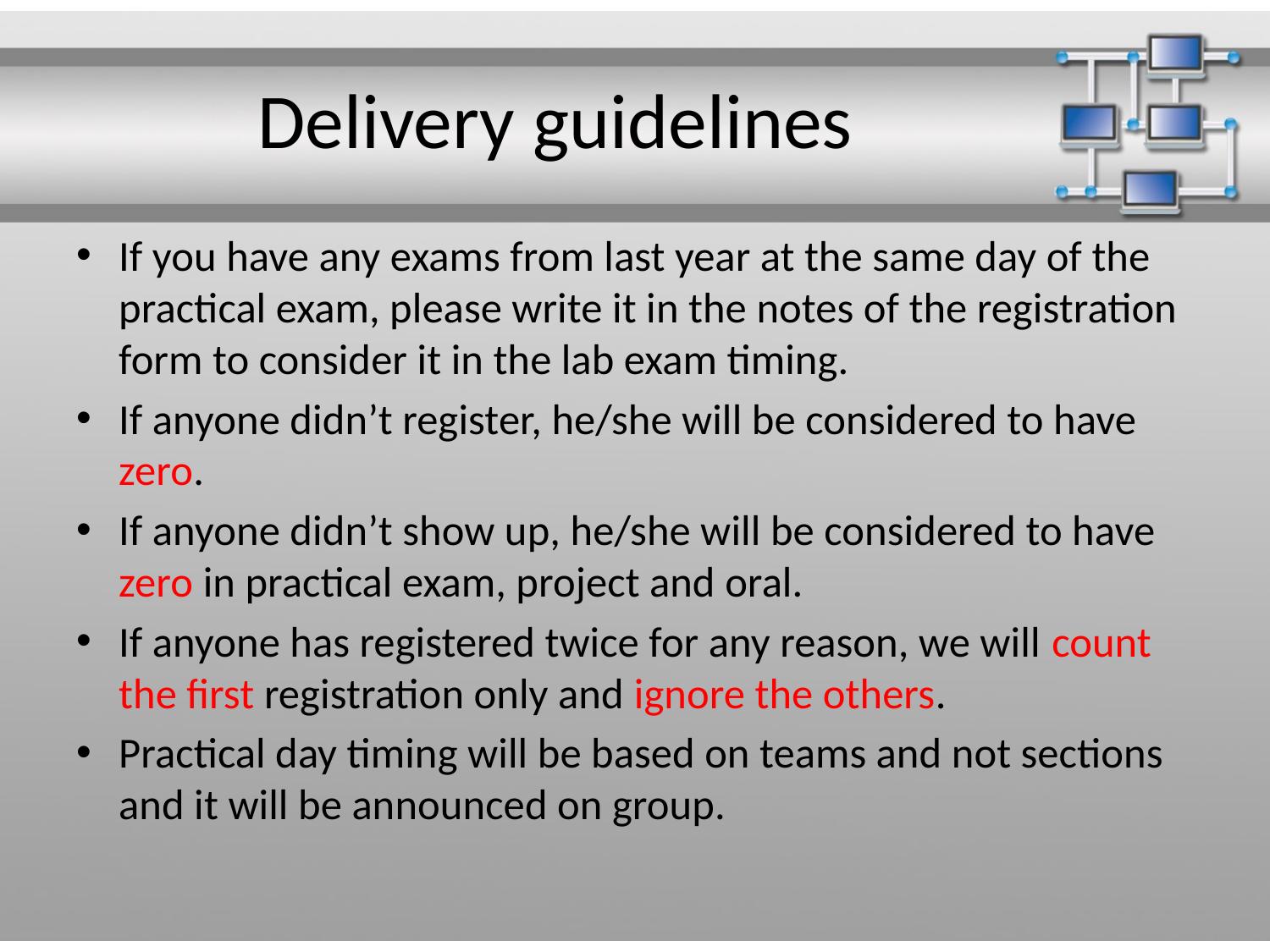

# Delivery guidelines
If you have any exams from last year at the same day of the practical exam, please write it in the notes of the registration form to consider it in the lab exam timing.
If anyone didn’t register, he/she will be considered to have zero.
If anyone didn’t show up, he/she will be considered to have zero in practical exam, project and oral.
If anyone has registered twice for any reason, we will count the first registration only and ignore the others.
Practical day timing will be based on teams and not sections and it will be announced on group.